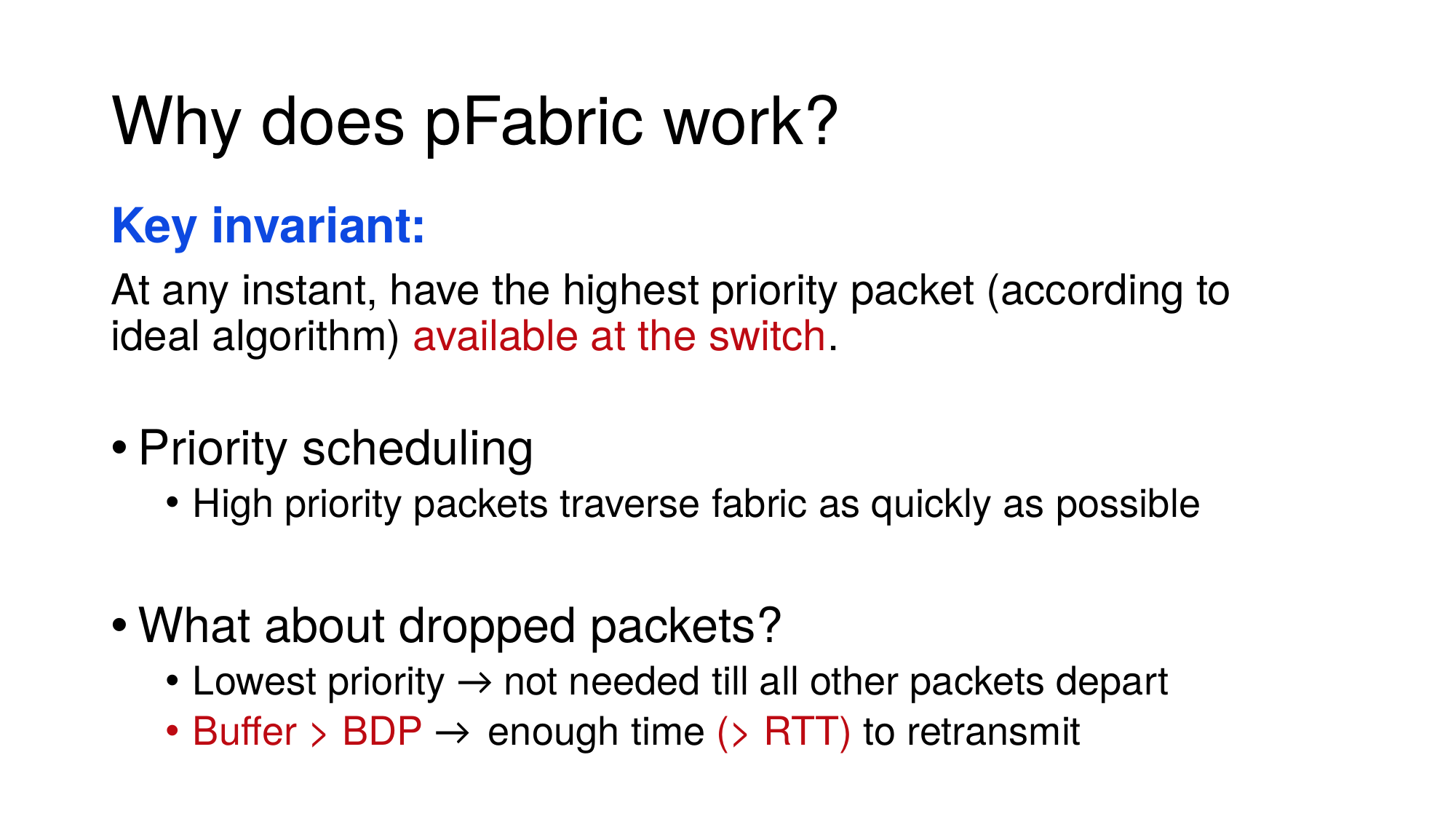

# Why does pFabric work?
Key invariant:
At any instant, have the highest priority packet (according to ideal algorithm) available at the switch.

Priority scheduling
High priority packets traverse fabric as quickly as possible

What about dropped packets?
Lowest priority → not needed till all other packets depart
Buffer > BDP →  enough time (> RTT) to retransmit